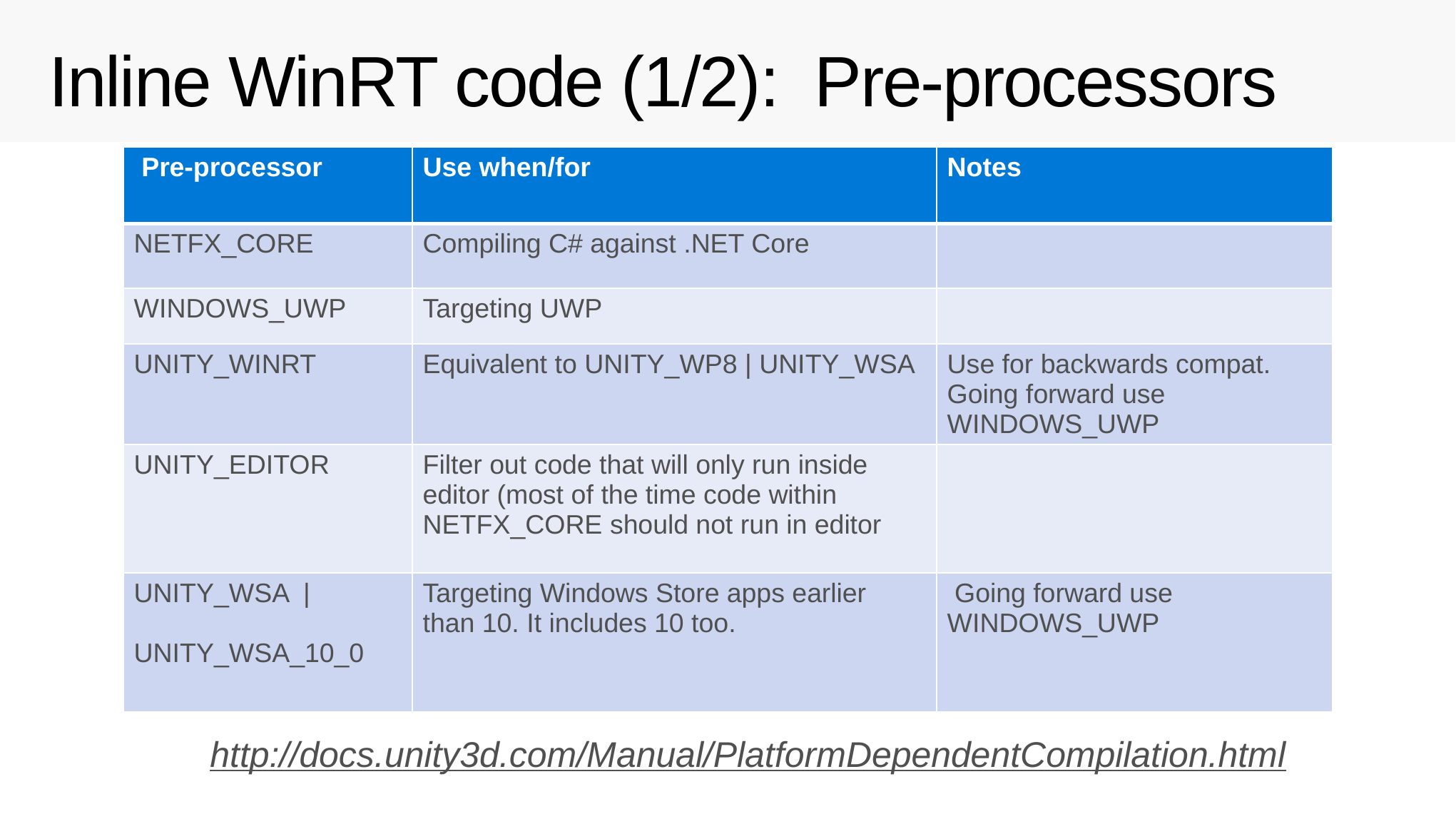

# Inline WinRT code (1/2):  Pre-processors
| Pre-processor | Use when/for | Notes |
| --- | --- | --- |
| NETFX\_CORE | Compiling C# against .NET Core |  |
| WINDOWS\_UWP | Targeting UWP |  |
| UNITY\_WINRT | Equivalent to UNITY\_WP8 | UNITY\_WSA | Use for backwards compat. Going forward use WINDOWS\_UWP |
| UNITY\_EDITOR | Filter out code that will only run inside editor (most of the time code within NETFX\_CORE should not run in editor |  |
| UNITY\_WSA | UNITY\_WSA\_10\_0 | Targeting Windows Store apps earlier than 10. It includes 10 too. | Going forward use WINDOWS\_UWP |
http://docs.unity3d.com/Manual/PlatformDependentCompilation.html